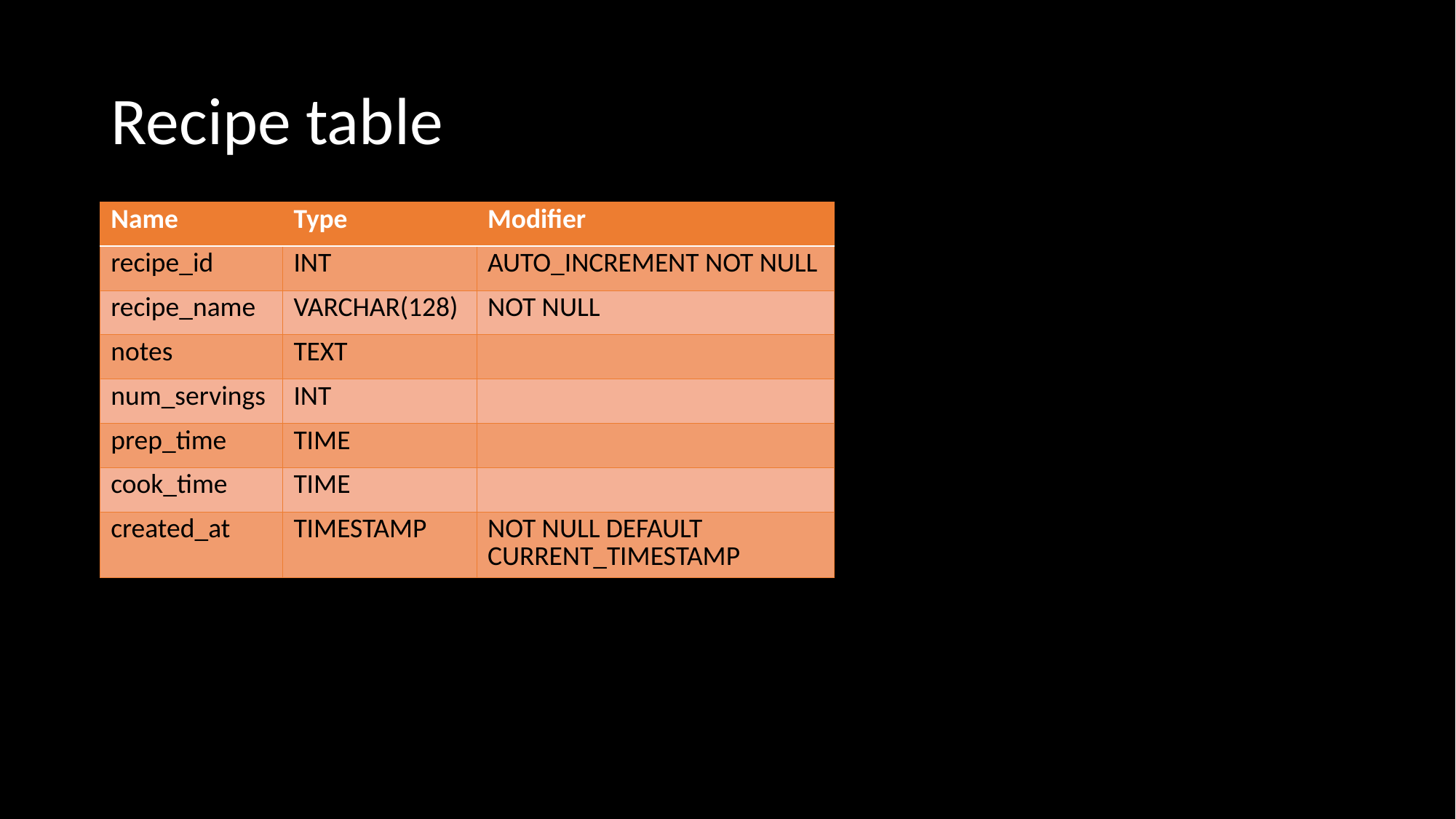

# Recipe table
| Name | Type | Modifier |
| --- | --- | --- |
| recipe\_id | INT | AUTO\_INCREMENT NOT NULL |
| recipe\_name | VARCHAR(128) | NOT NULL |
| notes | TEXT |  |
| num\_servings | INT |  |
| prep\_time | TIME |  |
| cook\_time | TIME |  |
| created\_at | TIMESTAMP | NOT NULL DEFAULT CURRENT\_TIMESTAMP |